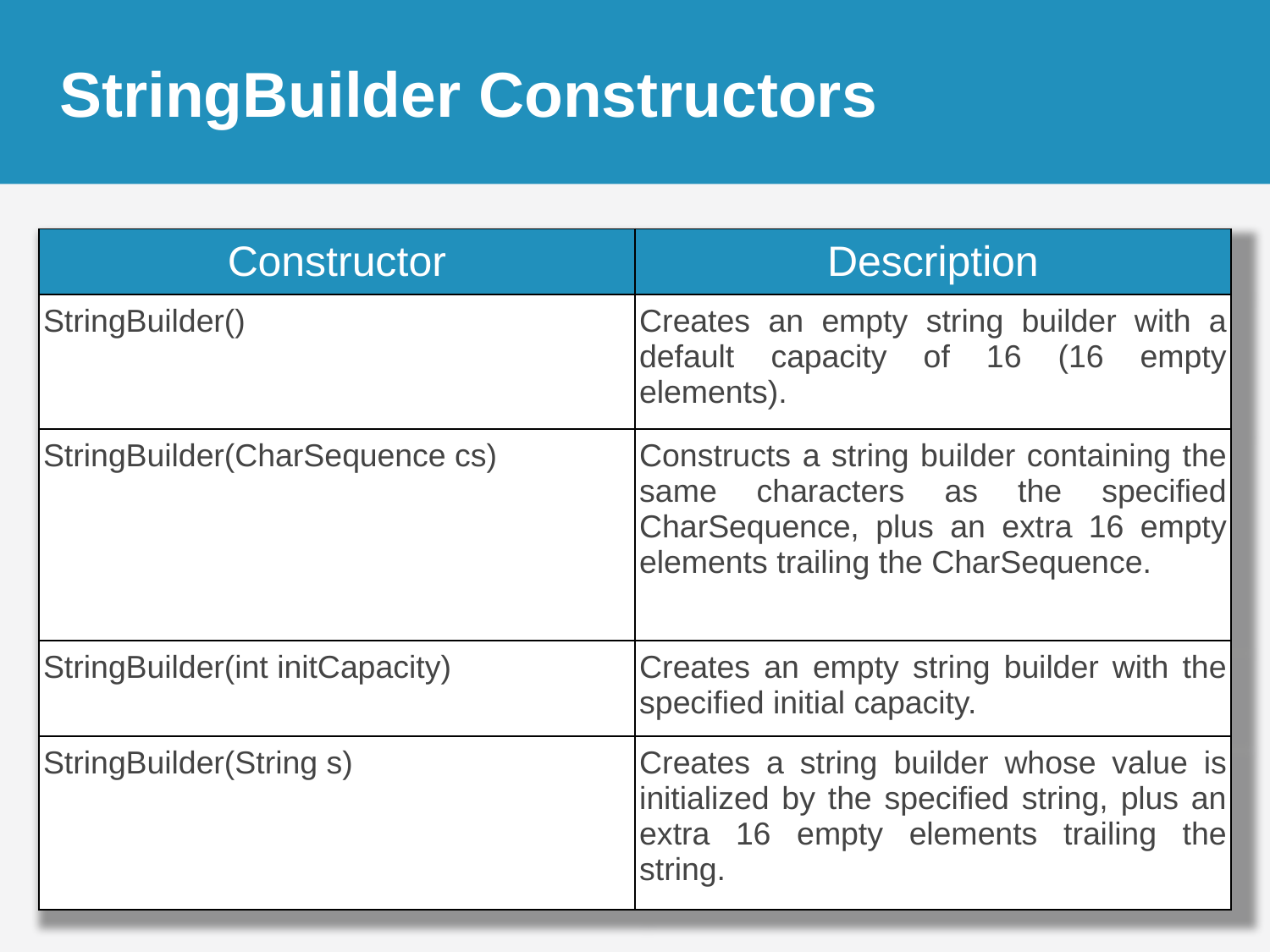

# StringBuilder Constructors
| Constructor | Description |
| --- | --- |
| StringBuilder() | Creates an empty string builder with a default capacity of 16 (16 empty elements). |
| StringBuilder(CharSequence cs) | Constructs a string builder containing the same characters as the specified CharSequence, plus an extra 16 empty elements trailing the CharSequence. |
| StringBuilder(int initCapacity) | Creates an empty string builder with the specified initial capacity. |
| StringBuilder(String s) | Creates a string builder whose value is initialized by the specified string, plus an extra 16 empty elements trailing the string. |